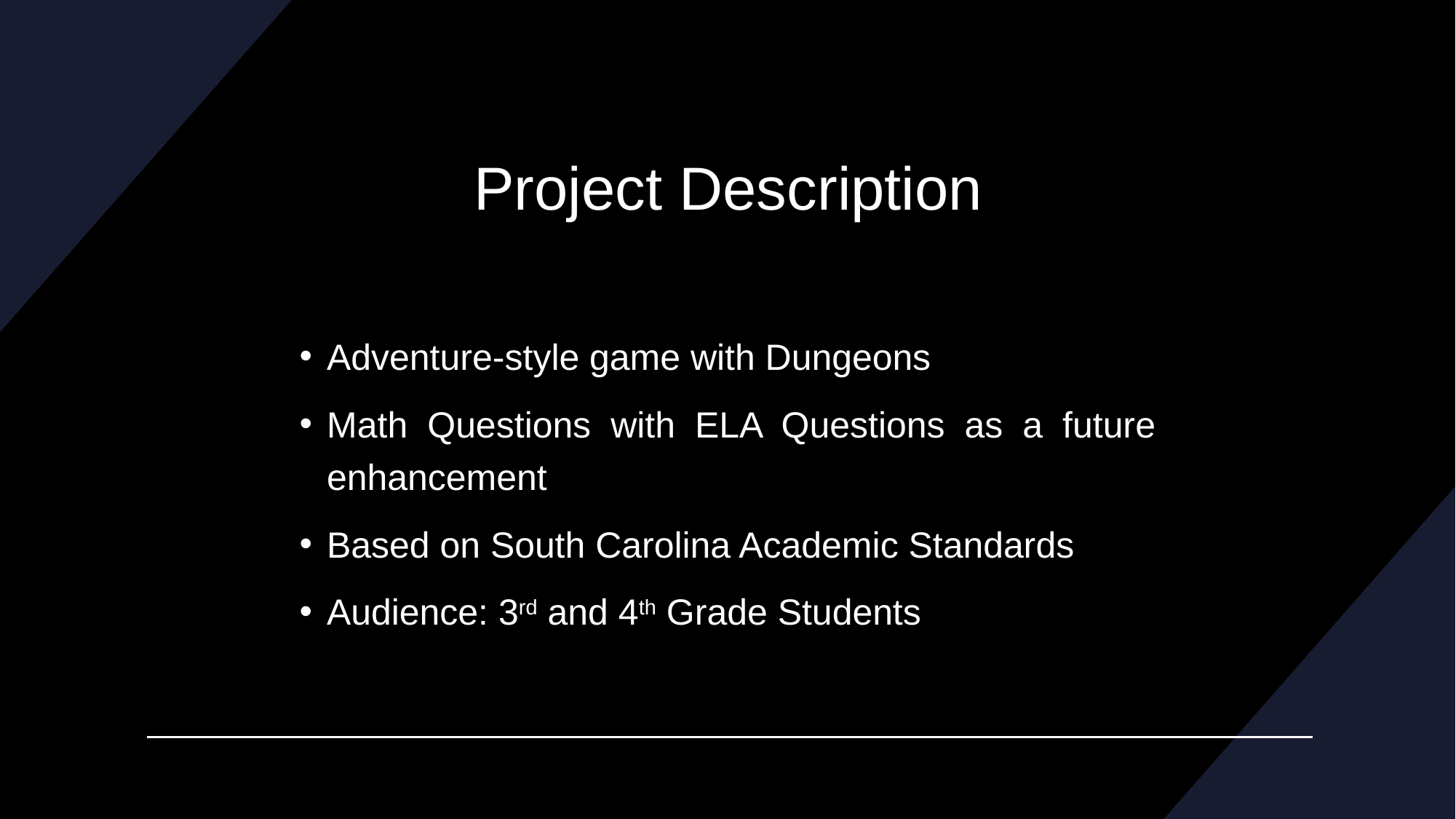

# Project Description
Adventure-style game with Dungeons
Math Questions with ELA Questions as a future enhancement
Based on South Carolina Academic Standards
Audience: 3rd and 4th Grade Students